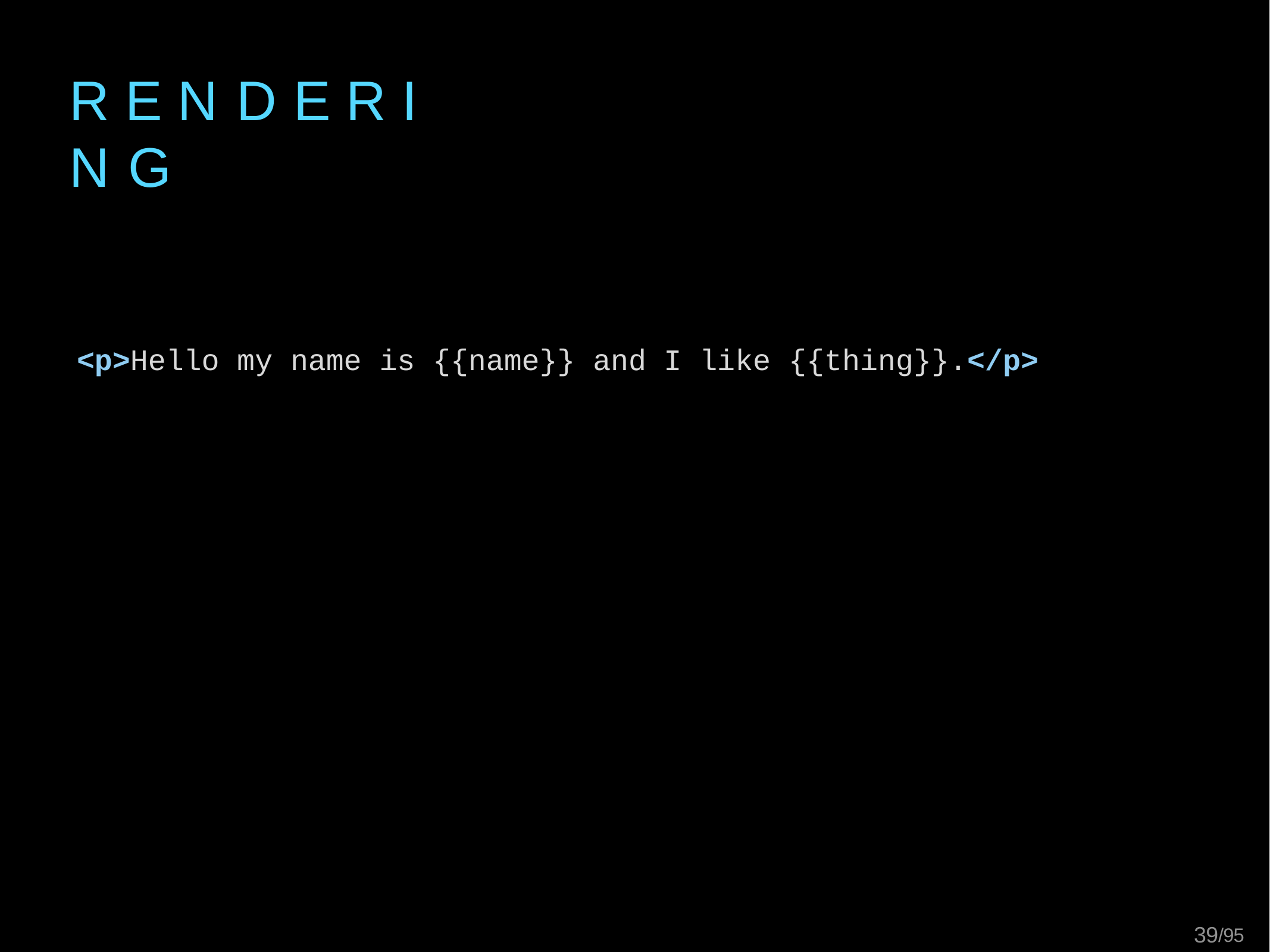

# R E N D E R I N G
<p>Hello my name is {{name}} and I like {{thing}}.</p>
39/95